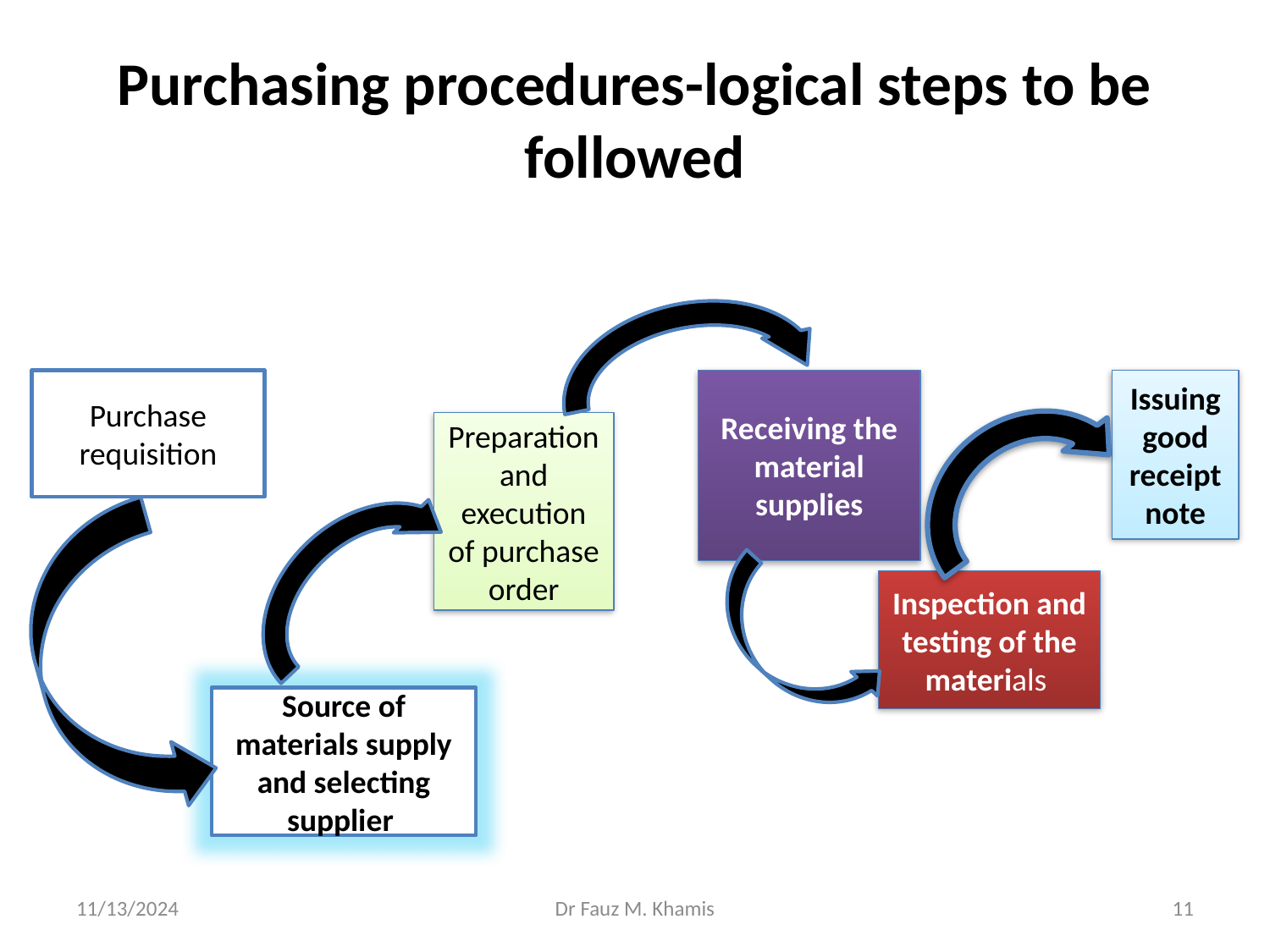

# Purchasing procedures-logical steps to be followed

Purchase requisition
Receiving the material supplies
Issuing good receipt note

Preparation and execution of purchase order

Inspection and testing of the materials
Source of materials supply and selecting supplier
11/13/2024
Dr Fauz M. Khamis
11